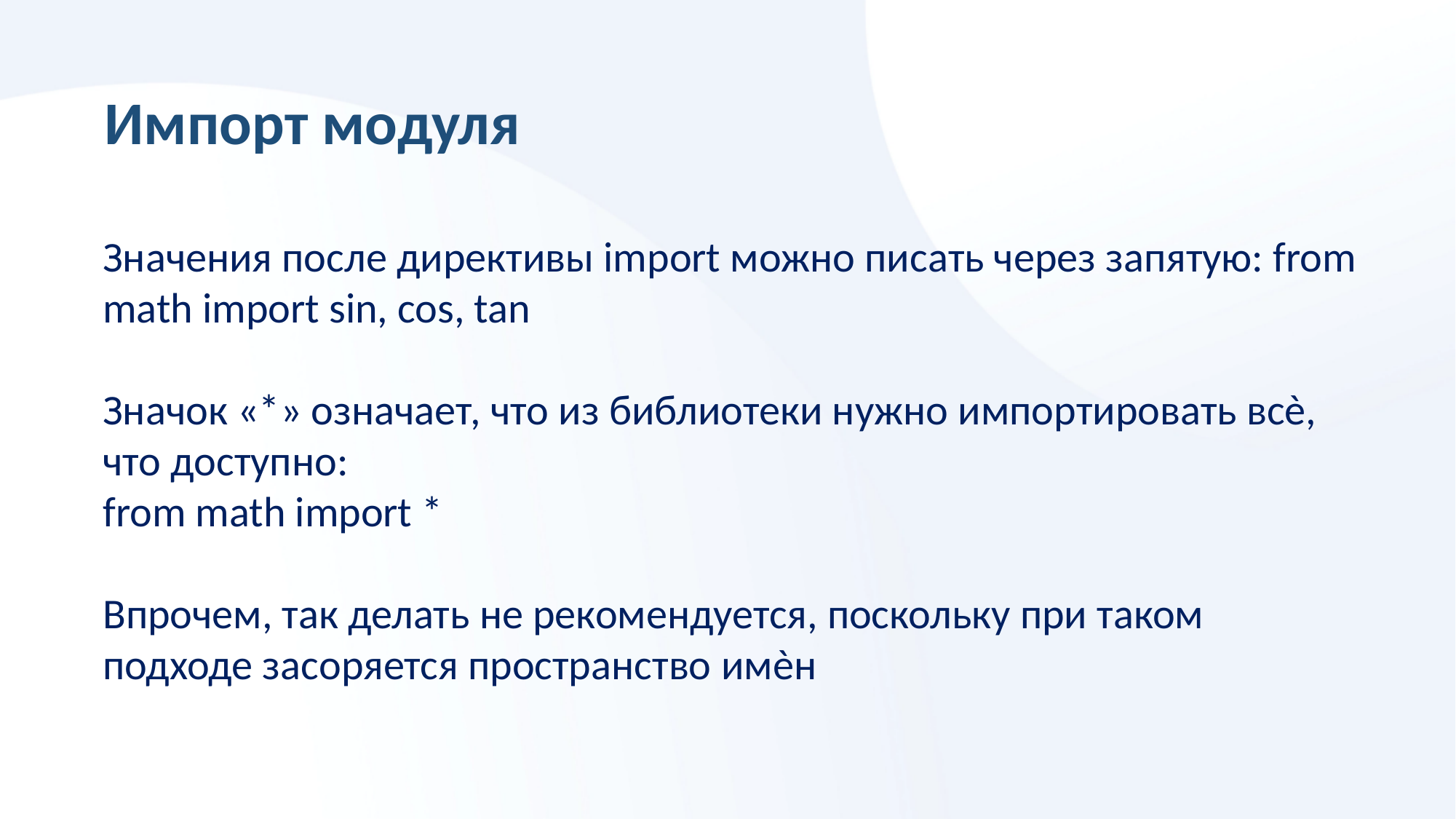

Импорт модуля
Значения после директивы import можно писать через запятую: from math import sin, cos, tan

Значок «*» означает, что из библиотеки нужно импортировать всѐ, что доступно:
from math import *

Впрочем, так делать не рекомендуется, поскольку при таком подходе засоряется пространство имѐн